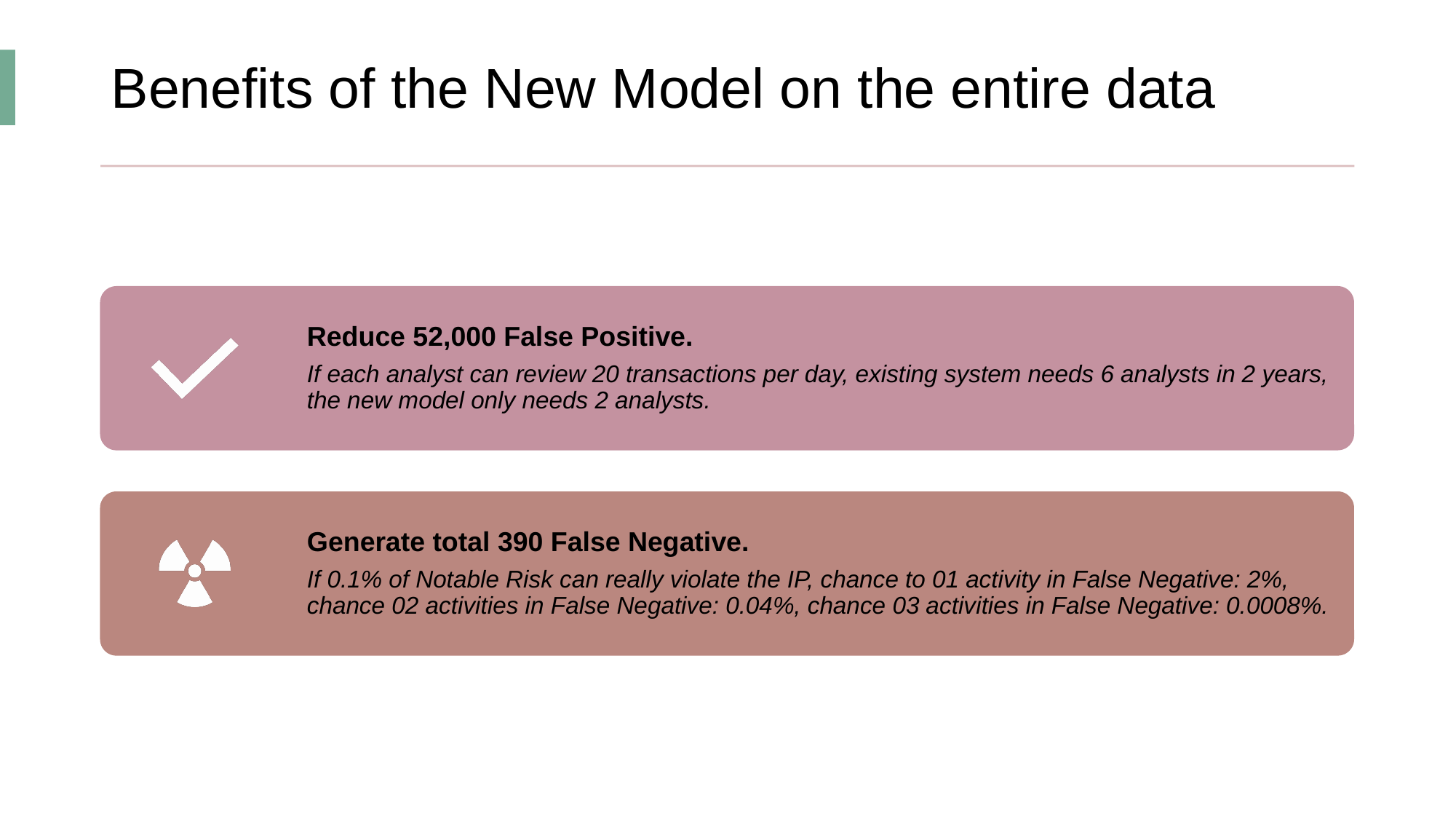

# Benefits of the New Model on the entire data

Reduce 52,000 False Positive.
If each analyst can review 20 transactions per day, existing system needs 6 analysts in 2 years, the new model only needs 2 analysts.
Generate total 390 False Negative.
If 0.1% of Notable Risk can really violate the IP, chance to 01 activity in False Negative: 2%, chance 02 activities in False Negative: 0.04%, chance 03 activities in False Negative: 0.0008%.